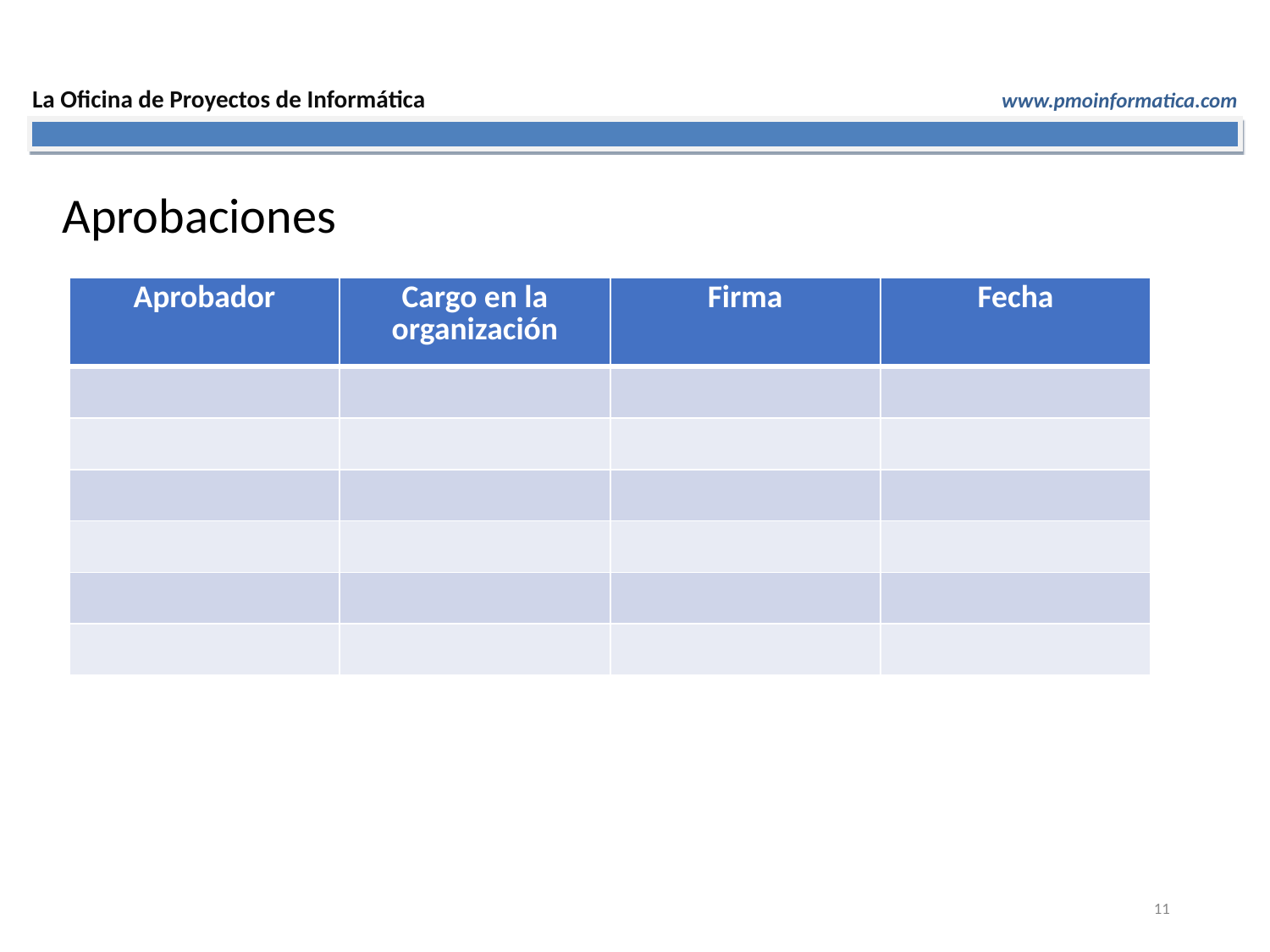

Aprobaciones
| Aprobador | Cargo en la organización | Firma | Fecha |
| --- | --- | --- | --- |
|  |  |  |  |
|  |  |  |  |
|  |  |  |  |
|  |  |  |  |
|  |  |  |  |
|  |  |  |  |
11